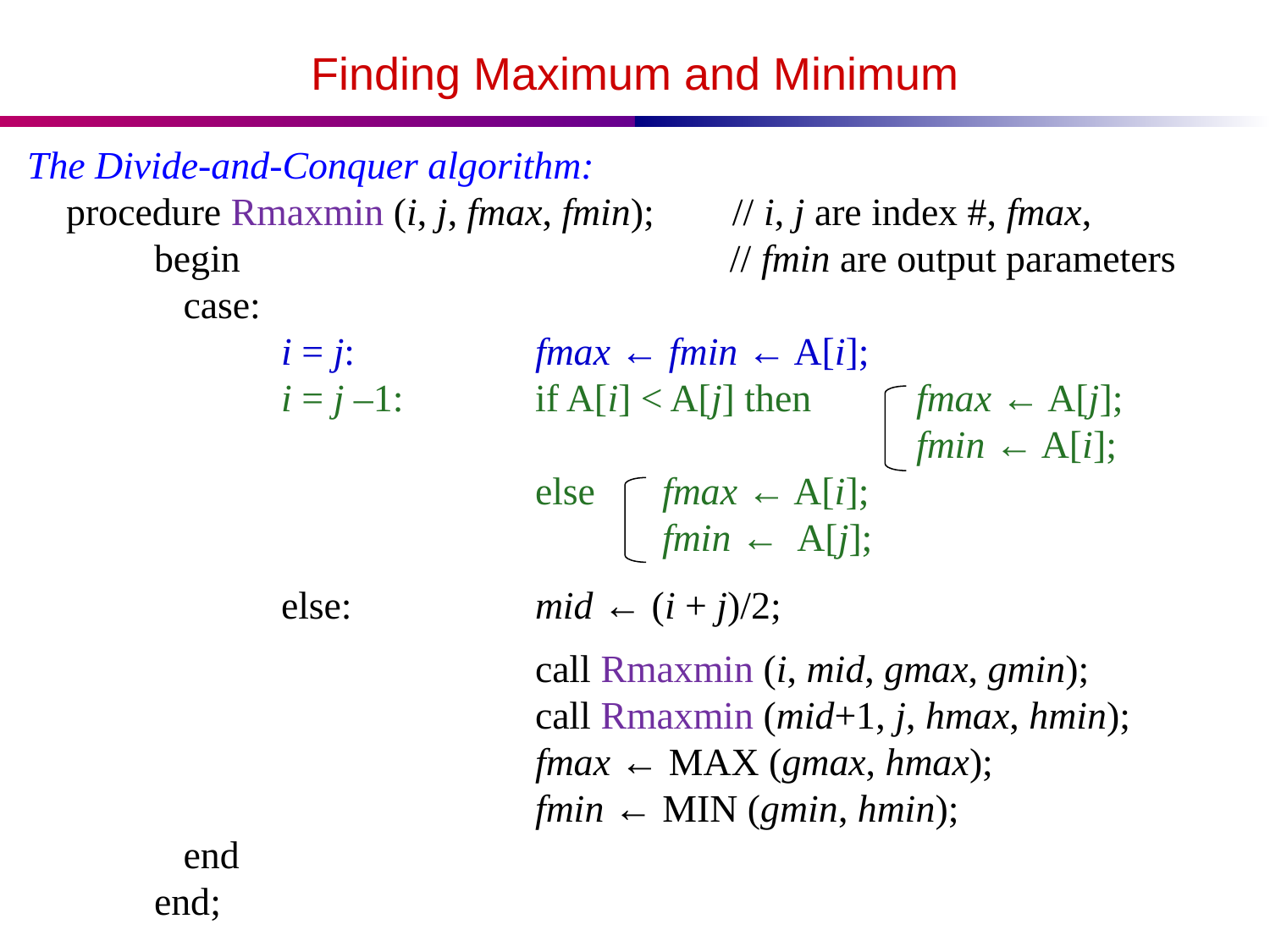

Finding Maximum and Minimum
The Divide-and-Conquer algorithm:
    procedure Rmaxmin (i, j, fmax, fmin);        // i, j are index #, fmax, 		begin  			                    // fmin are output parameters
	   case:
		i = j:		fmax ← fmin ← A[i];
		i = j –1:		if A[i] < A[j] then 	fmax ← A[j];
							fmin ← A[i];
				else	fmax ← A[i];
					fmin ←  A[j];
		else:		mid ← (i + j)/2;

				call Rmaxmin (i, mid, gmax, gmin);
				call Rmaxmin (mid+1, j, hmax, hmin);
				fmax ← MAX (gmax, hmax);
				fmin ← MIN (gmin, hmin);
	   end
	end;